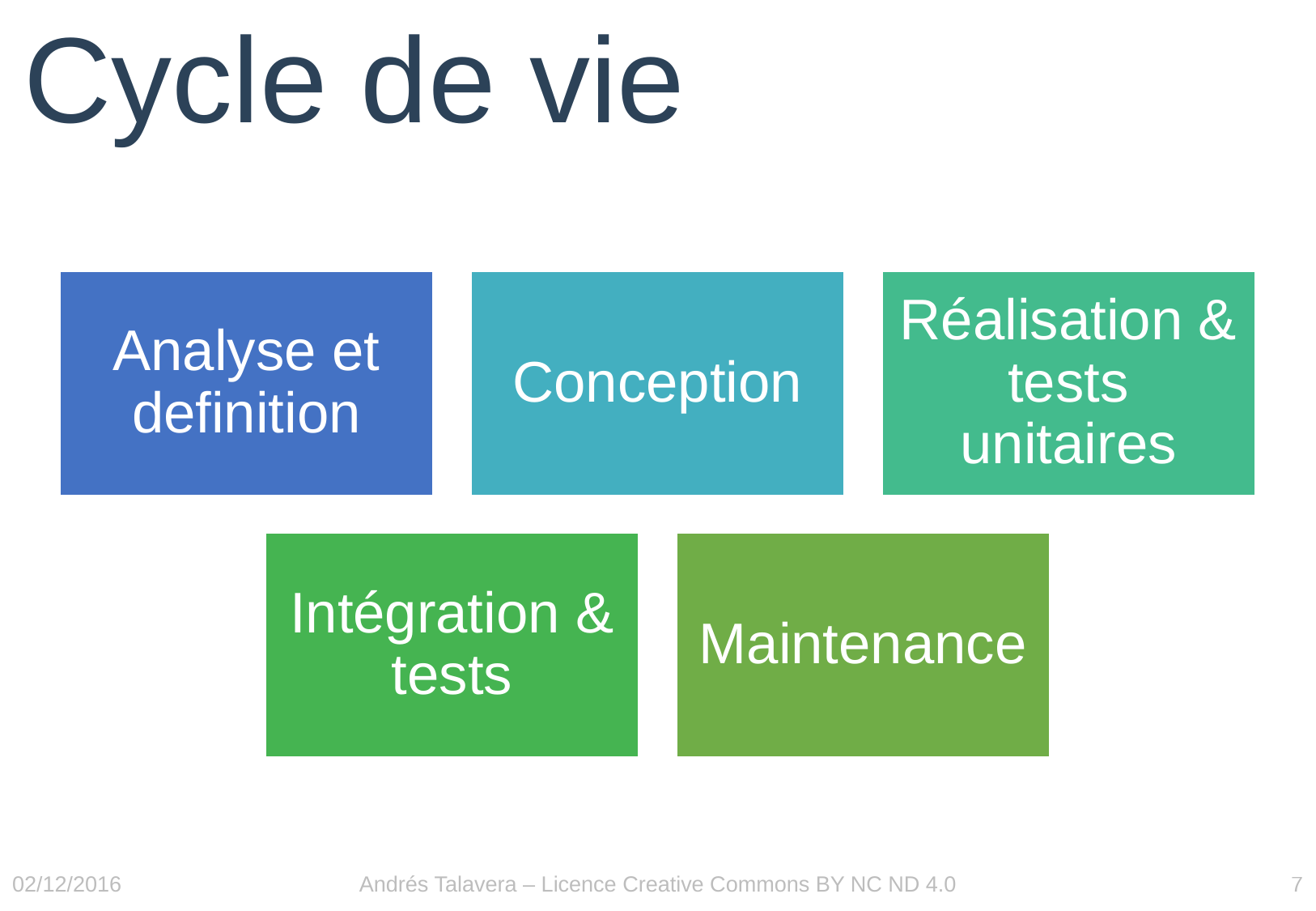

# Cycle de vie
Analyse et definition
Conception
Réalisation & tests unitaires
Intégration & tests
Maintenance
02/12/2016
Andrés Talavera – Licence Creative Commons BY NC ND 4.0
7